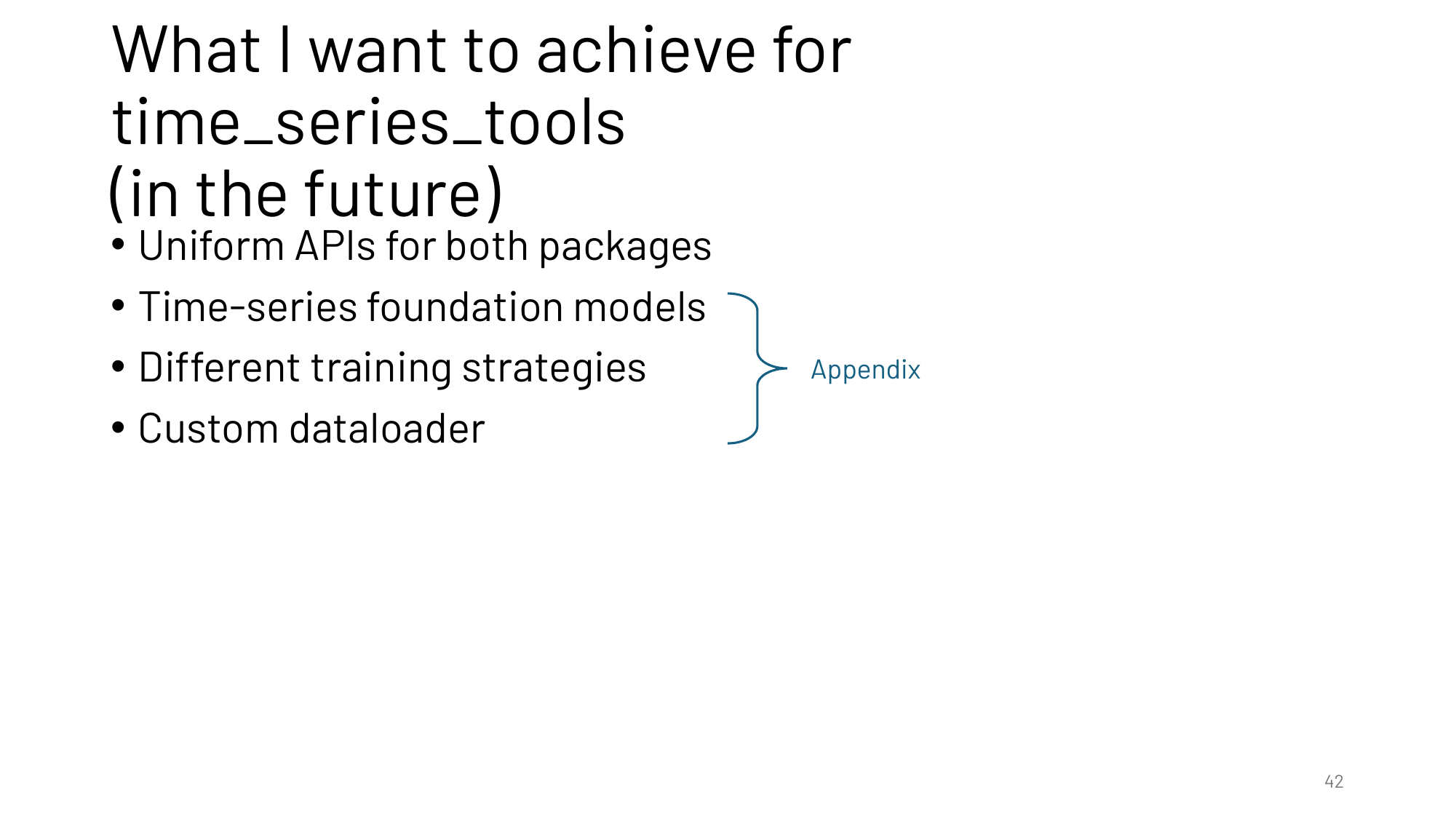

# What I want to achieve for time_series_tools (in the future)
Uniform APIs for both packages
Time-series foundation models
Different training strategies
Custom dataloader

Appendix
42